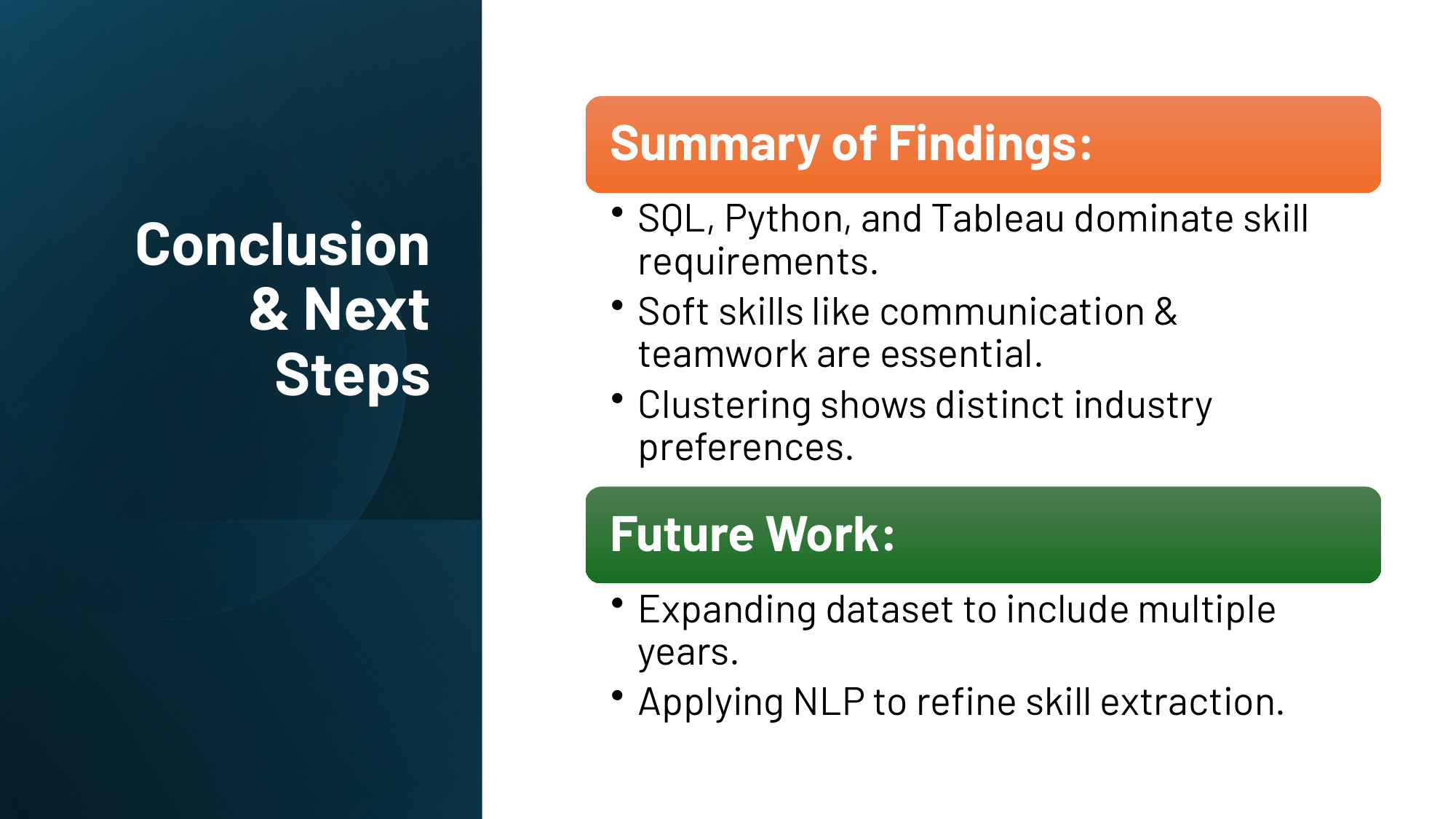

Summary of Findings:
SQL, Python, and Tableau dominate skill requirements.
Soft skills like communication & teamwork are essential.
Clustering shows distinct industry preferences.
Future Work:
Expanding dataset to include multiple years.
Applying NLP to refine skill extraction.

# Conclusion & Next Steps